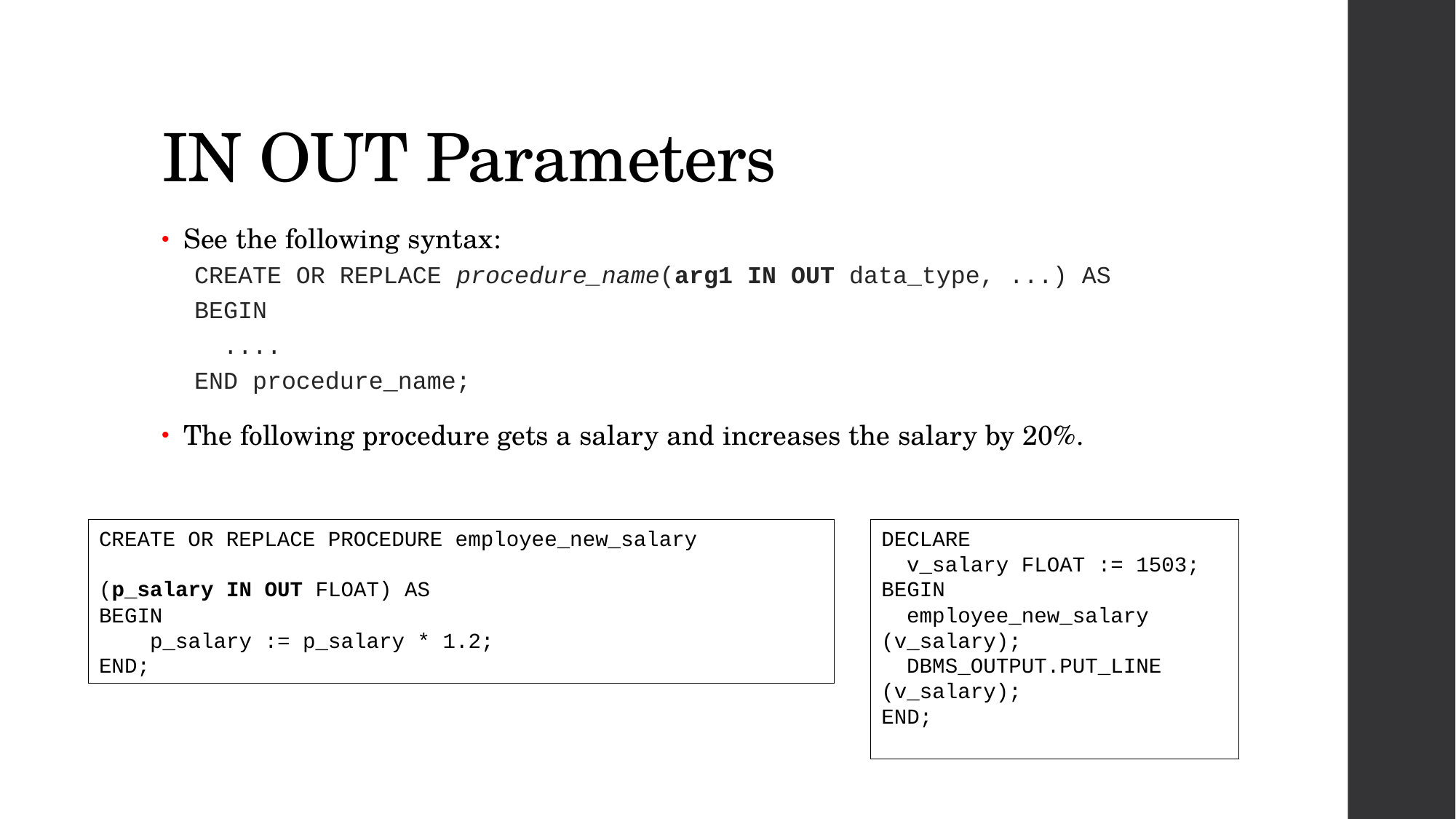

# IN OUT Parameters
See the following syntax:
CREATE OR REPLACE procedure_name(arg1 IN OUT data_type, ...) AS
BEGIN
  ....
END procedure_name;
The following procedure gets a salary and increases the salary by 20%.
CREATE OR REPLACE PROCEDURE employee_new_salary
						(p_salary IN OUT FLOAT) AS
BEGIN
    p_salary := p_salary * 1.2;
END;
DECLARE
  v_salary FLOAT := 1503;
BEGIN
  employee_new_salary (v_salary);
  DBMS_OUTPUT.PUT_LINE (v_salary);
END;